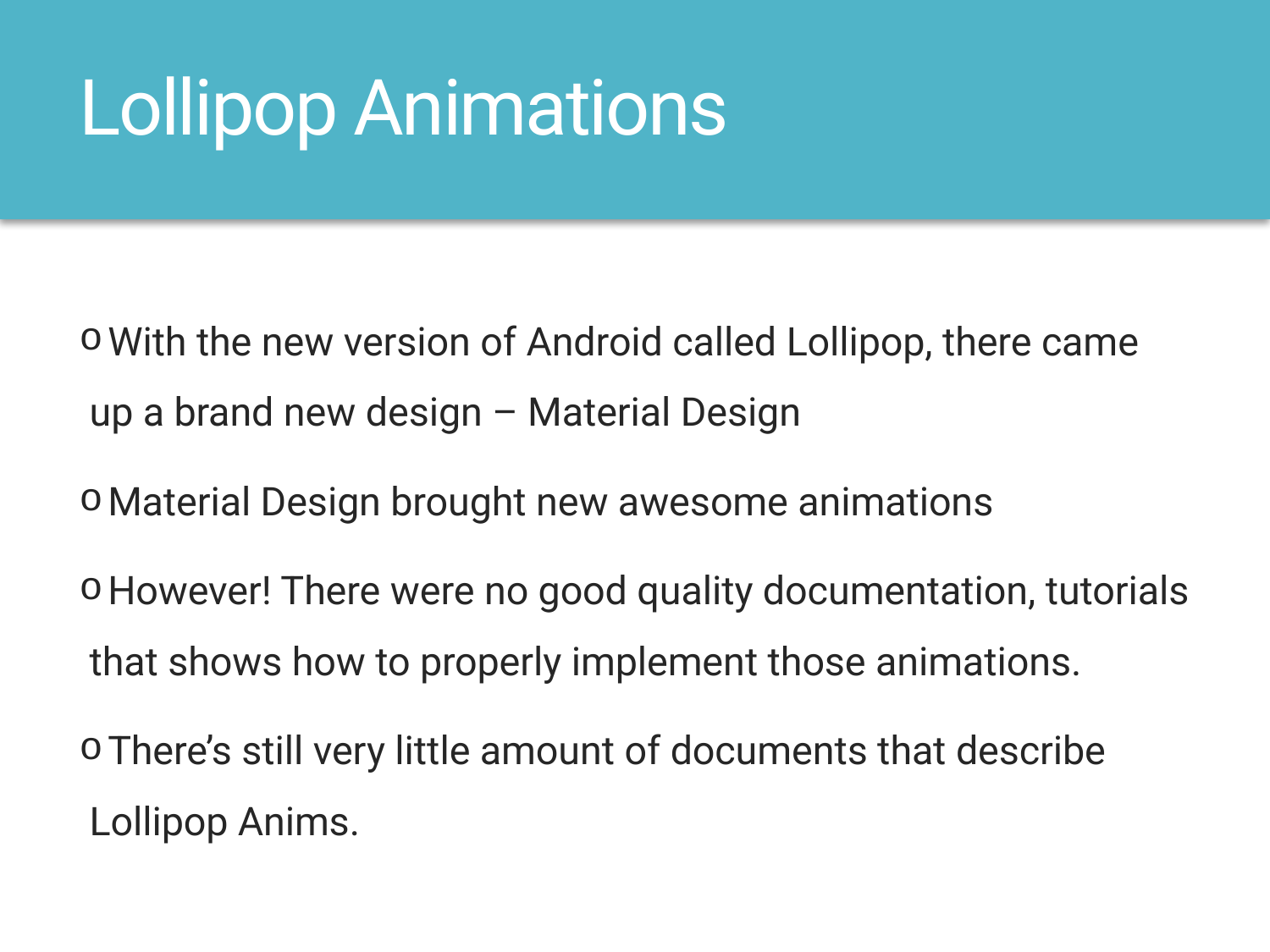

# Lollipop Animations
 With the new version of Android called Lollipop, there came up a brand new design – Material Design
 Material Design brought new awesome animations
 However! There were no good quality documentation, tutorials that shows how to properly implement those animations.
 There’s still very little amount of documents that describe Lollipop Anims.